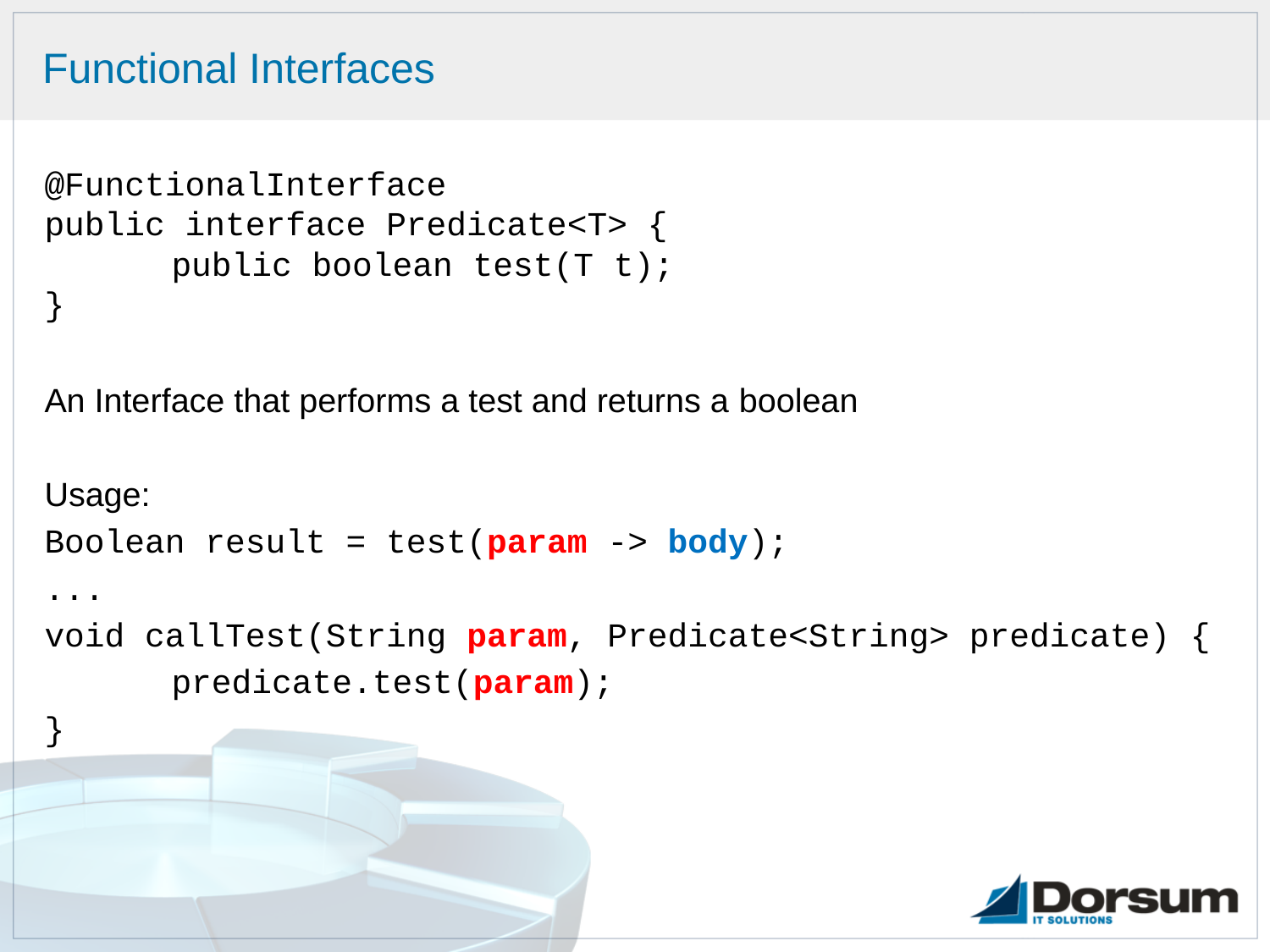

# Functional Interfaces
@FunctionalInterface
public interface Predicate<T> {
	public boolean test(T t);
}

An Interface that performs a test and returns a boolean

Usage:
Boolean result = test(param -> body);
...
void callTest(String param, Predicate<String> predicate) {
	predicate.test(param);
}